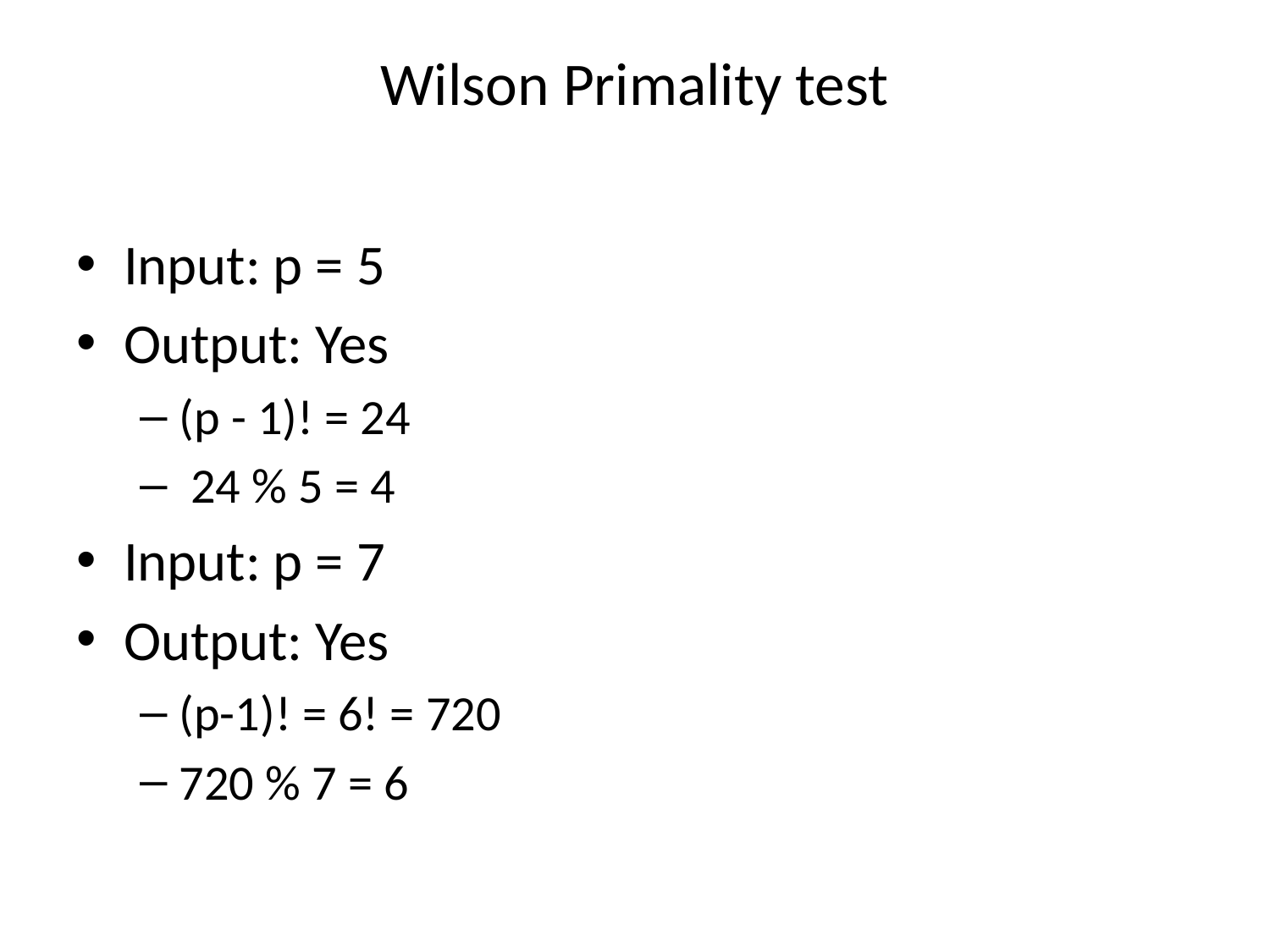

# Wilson Primality test
Input: p = 5
Output: Yes
(p - 1)! = 24
 24 % 5 = 4
Input: p = 7
Output: Yes
(p-1)! = 6! = 720
720 % 7 = 6